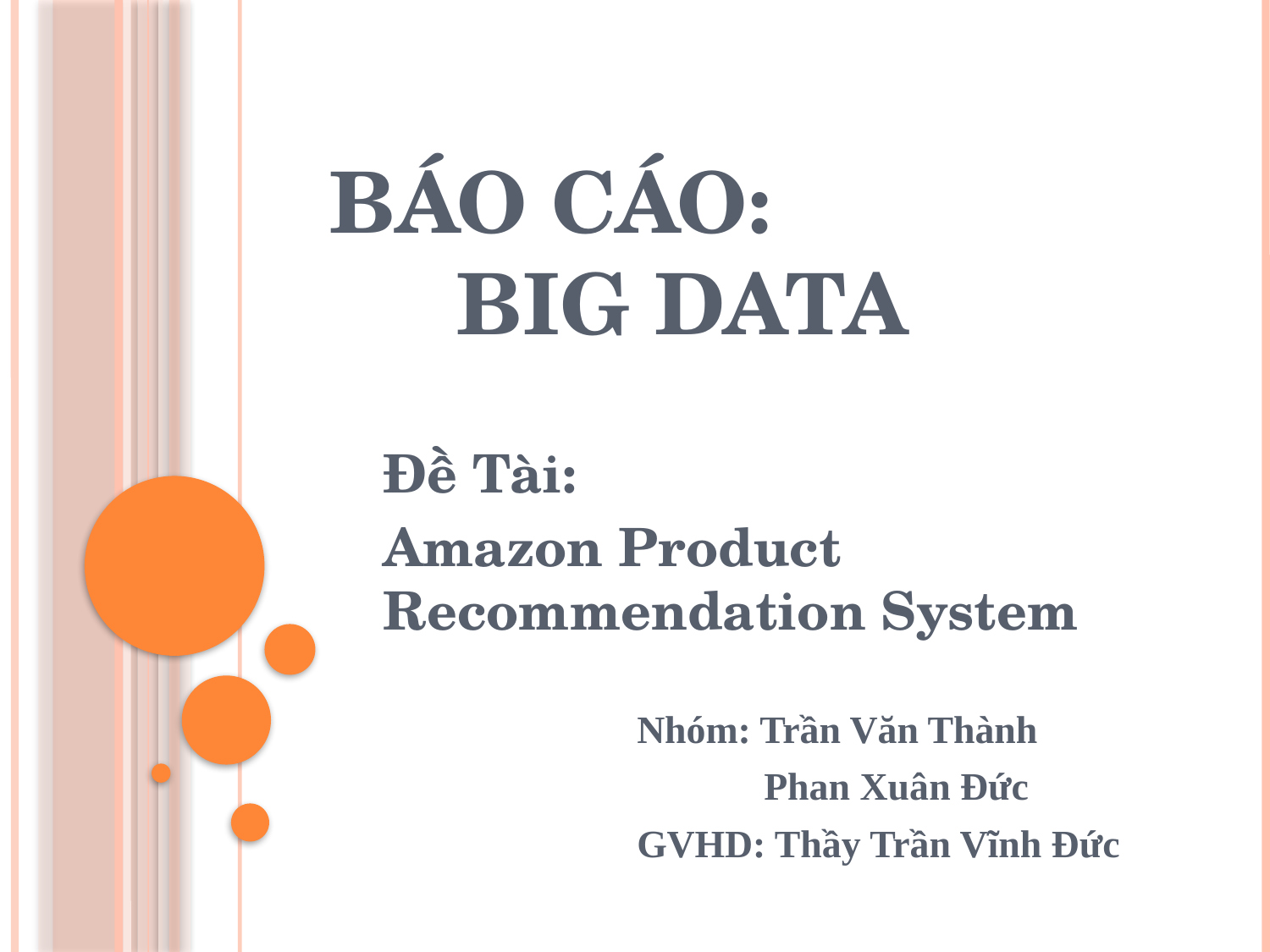

# Báo Cáo: BIG DATA
Đề Tài:
Amazon Product Recommendation System

		Nhóm: Trần Văn Thành
			Phan Xuân Đức
		GVHD: Thầy Trần Vĩnh Đức